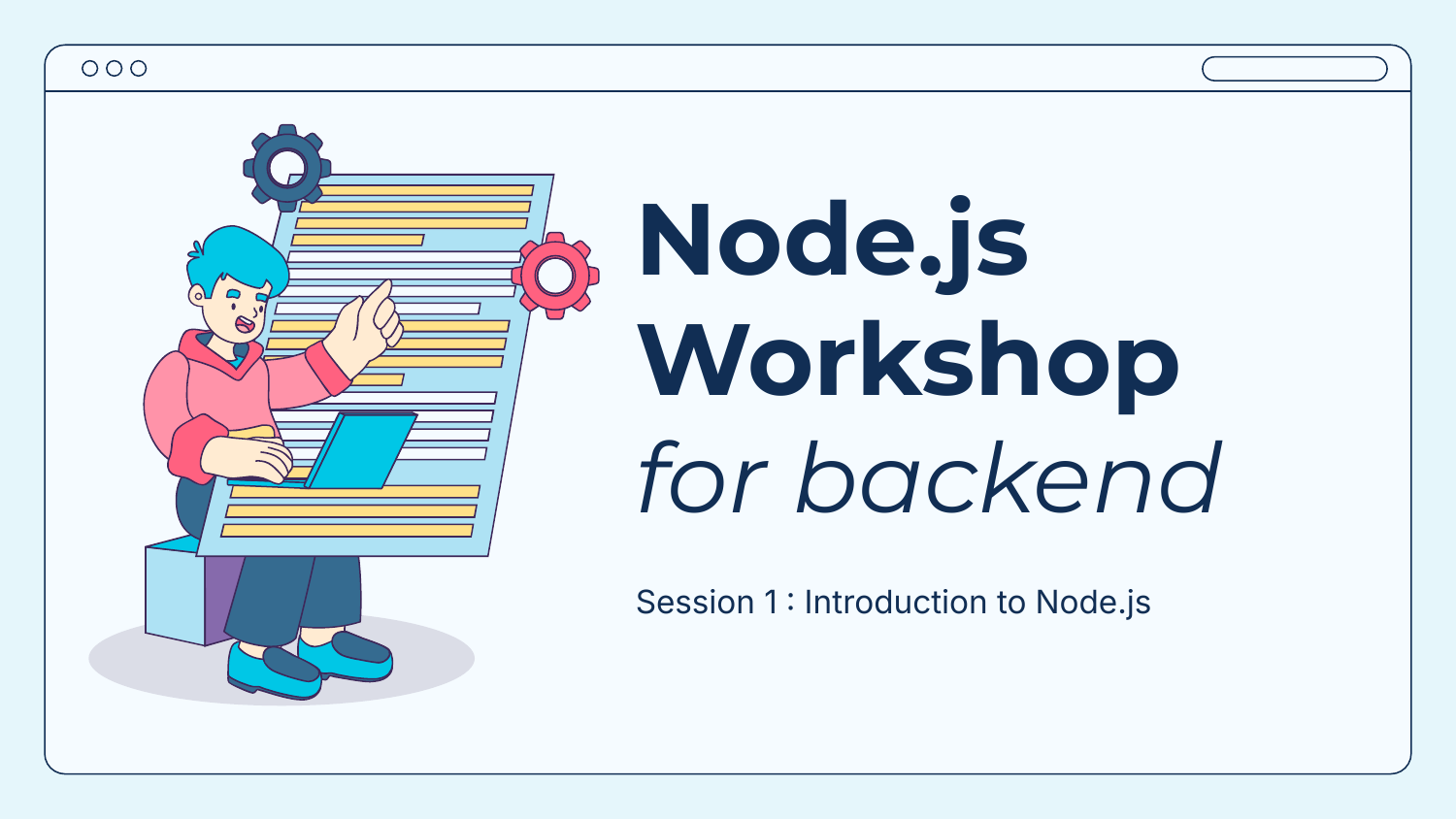

# Node.js Workshop for backend
Session 1 : Introduction to Node.js